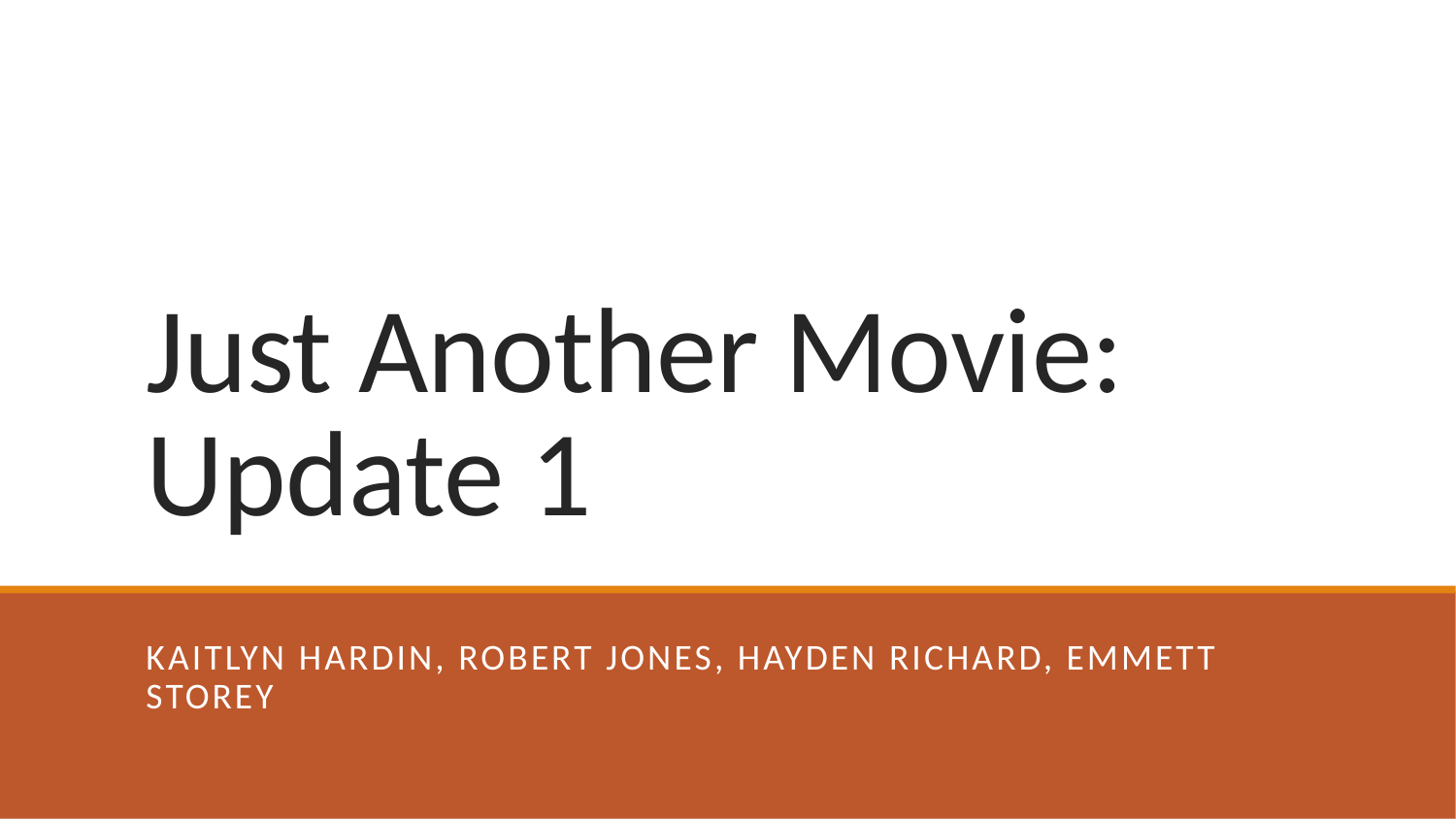

# Just Another Movie:
Update 1

Kaitlyn Hardin, Robert Jones, Hayden Richard, Emmett Storey